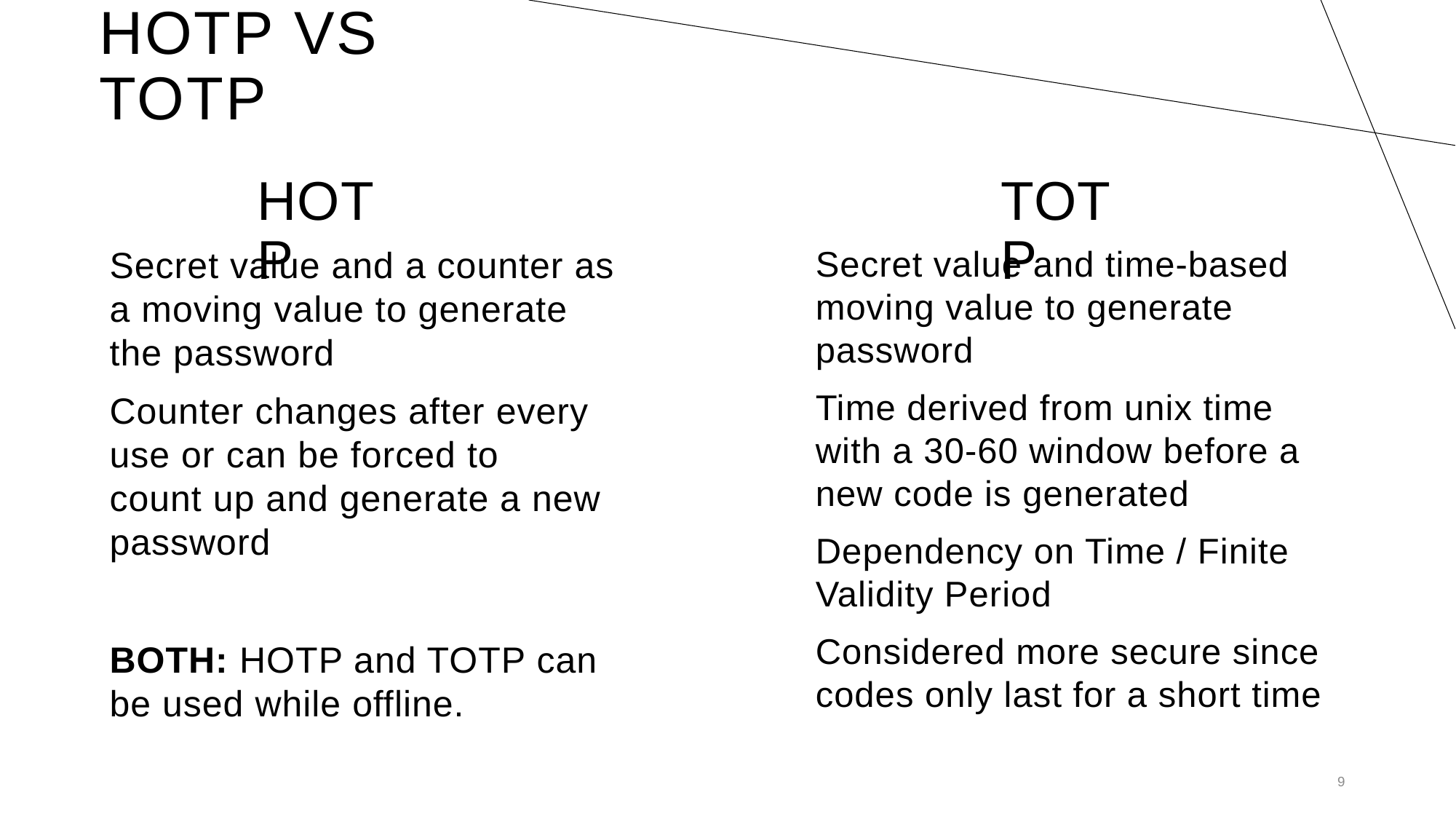

# HOTP vs TOTP
TOTP

HOTP
Secret value and time-based moving value to generate password
Time derived from unix time with a 30-60 window before a new code is generated
Dependency on Time / Finite Validity Period
Considered more secure since codes only last for a short time

Secret value and a counter as a moving value to generate the password
Counter changes after every use or can be forced to count up and generate a new password

BOTH: HOTP and TOTP can be used while offline.
9